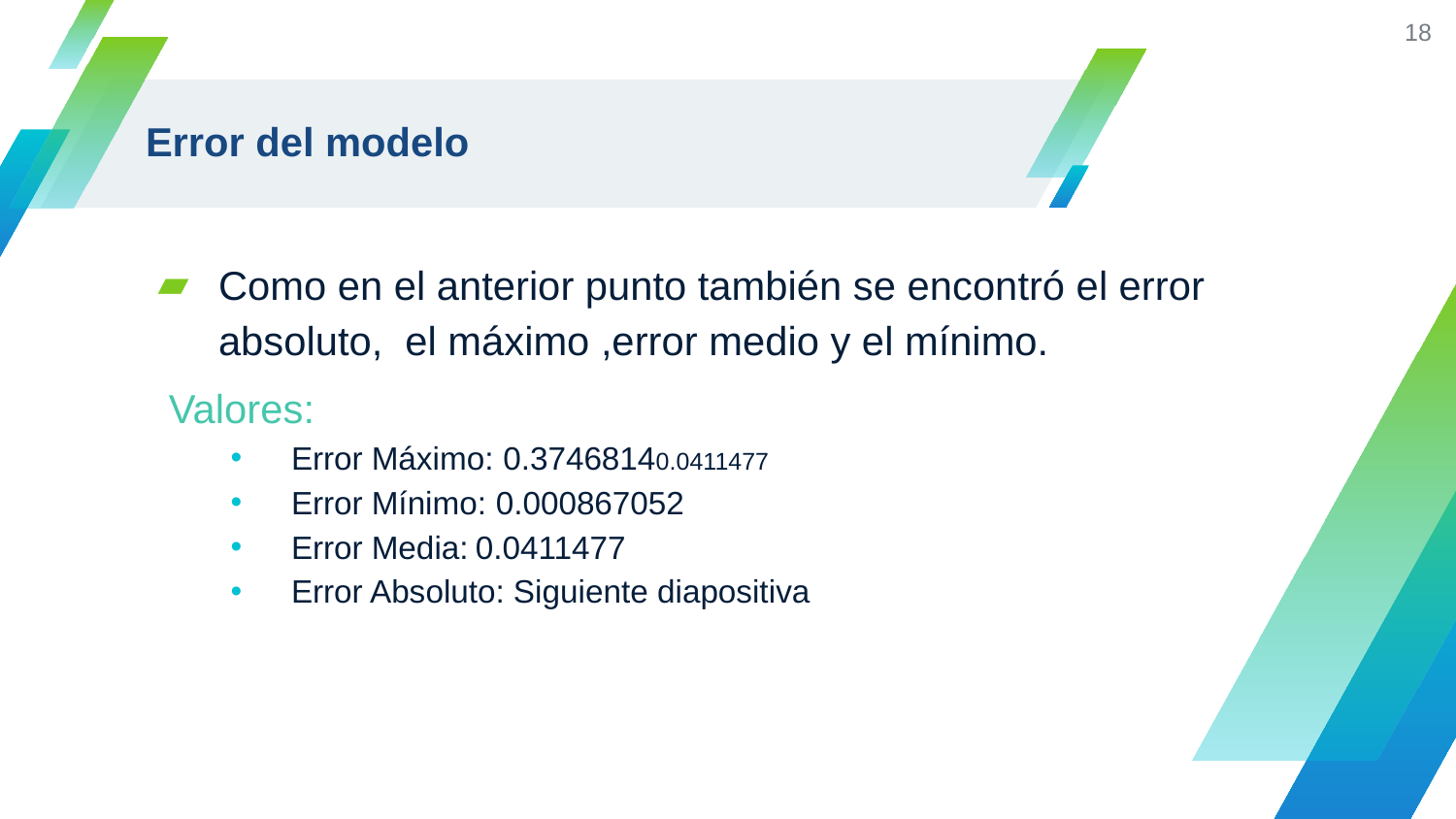

18
# Error del modelo
Como en el anterior punto también se encontró el error absoluto,  el máximo ,error medio y el mínimo.
 Valores:
Error Máximo: 0.37468140.0411477
Error Mínimo: 0.000867052
Error Media: 0.0411477
Error Absoluto: Siguiente diapositiva